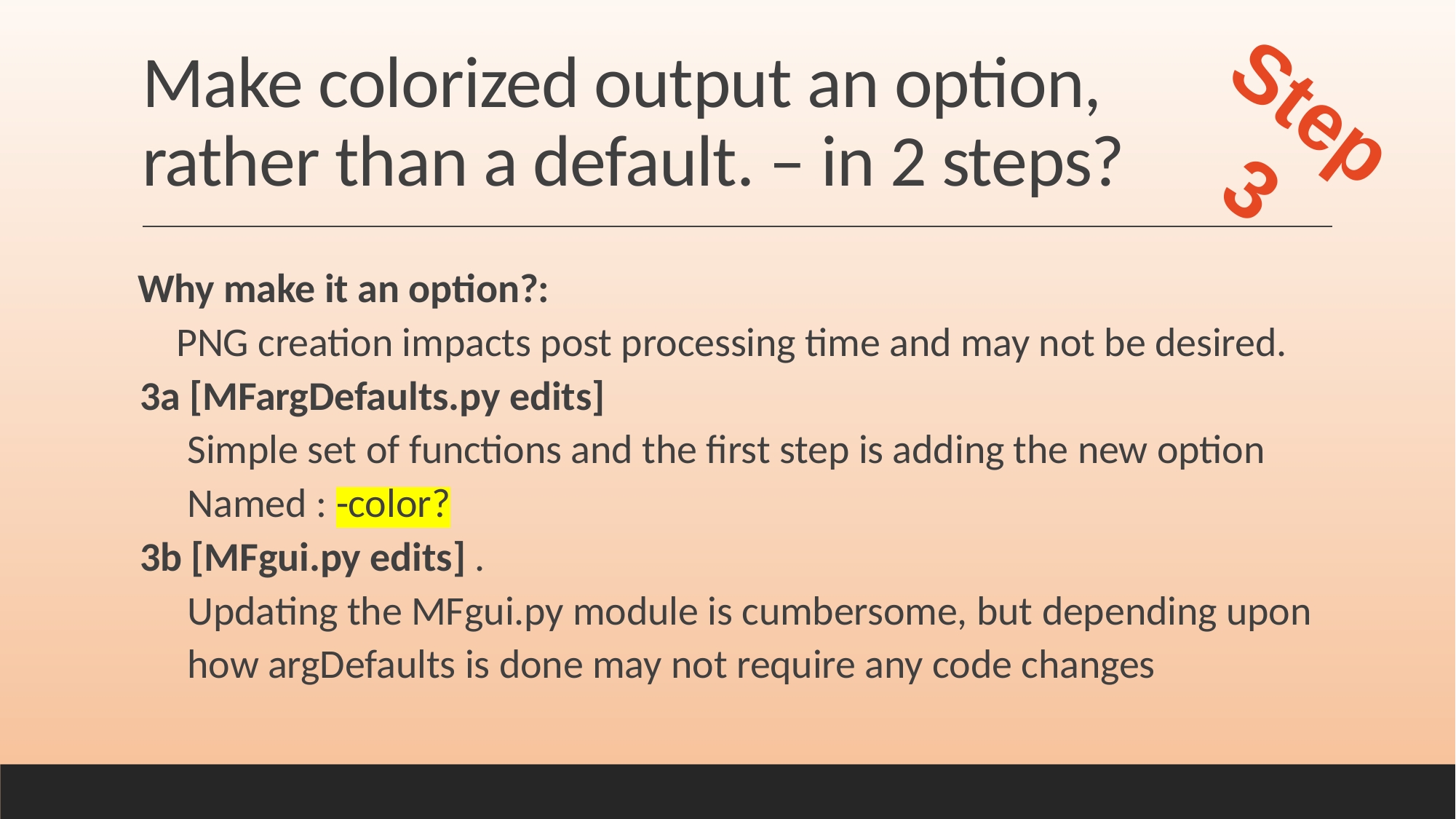

# Make colorized output an option, rather than a default. – in 2 steps?
Step 3
Why make it an option?:
PNG creation impacts post processing time and may not be desired.
3a [MFargDefaults.py edits]
Simple set of functions and the first step is adding the new option
Named : -color?
3b [MFgui.py edits] .
Updating the MFgui.py module is cumbersome, but depending upon how argDefaults is done may not require any code changes